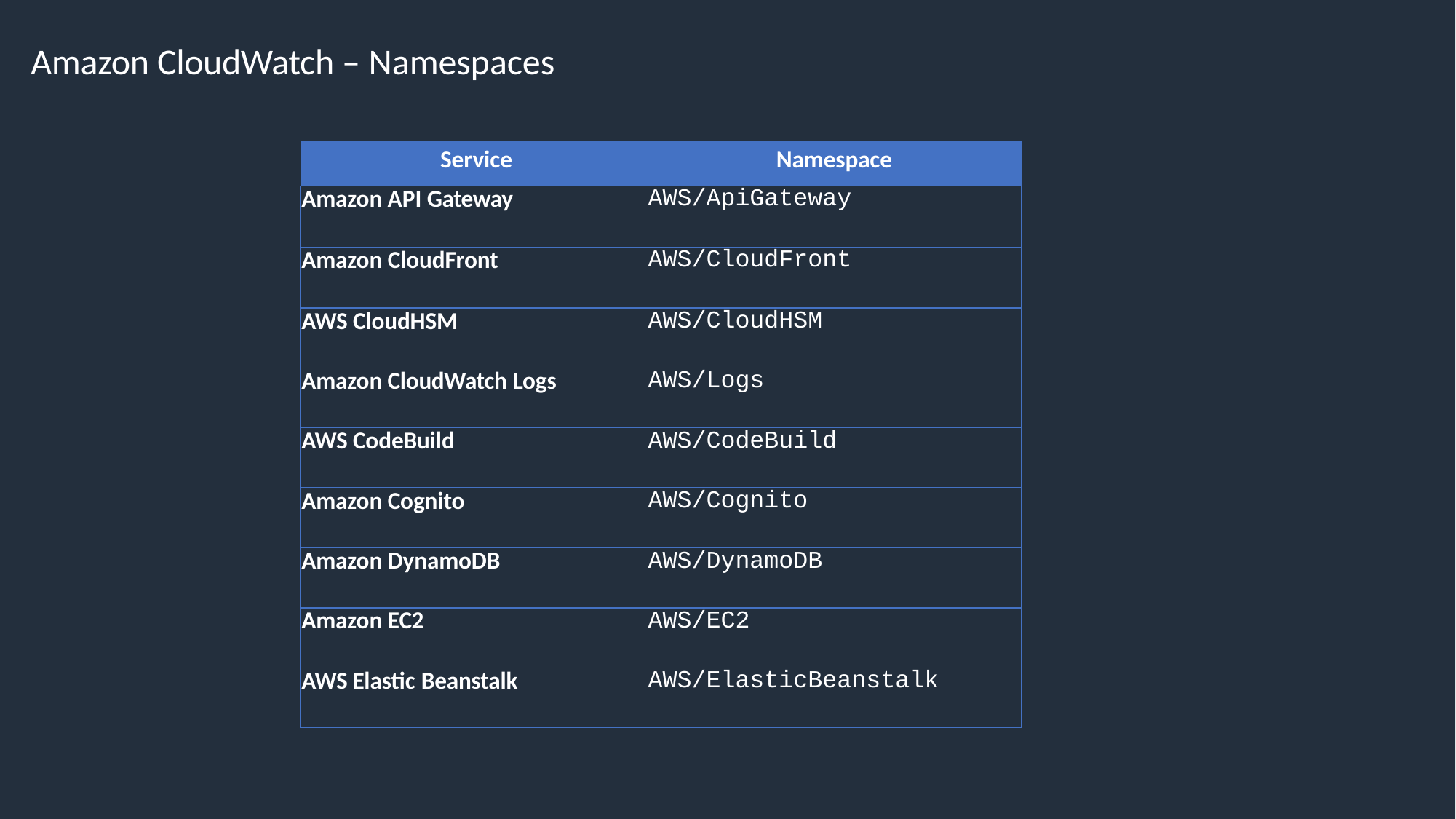

# Amazon CloudWatch – Namespaces
| Service | Namespace |
| --- | --- |
| Amazon API Gateway | AWS/ApiGateway |
| Amazon CloudFront | AWS/CloudFront |
| AWS CloudHSM | AWS/CloudHSM |
| Amazon CloudWatch Logs | AWS/Logs |
| AWS CodeBuild | AWS/CodeBuild |
| Amazon Cognito | AWS/Cognito |
| Amazon DynamoDB | AWS/DynamoDB |
| Amazon EC2 | AWS/EC2 |
| AWS Elastic Beanstalk | AWS/ElasticBeanstalk |